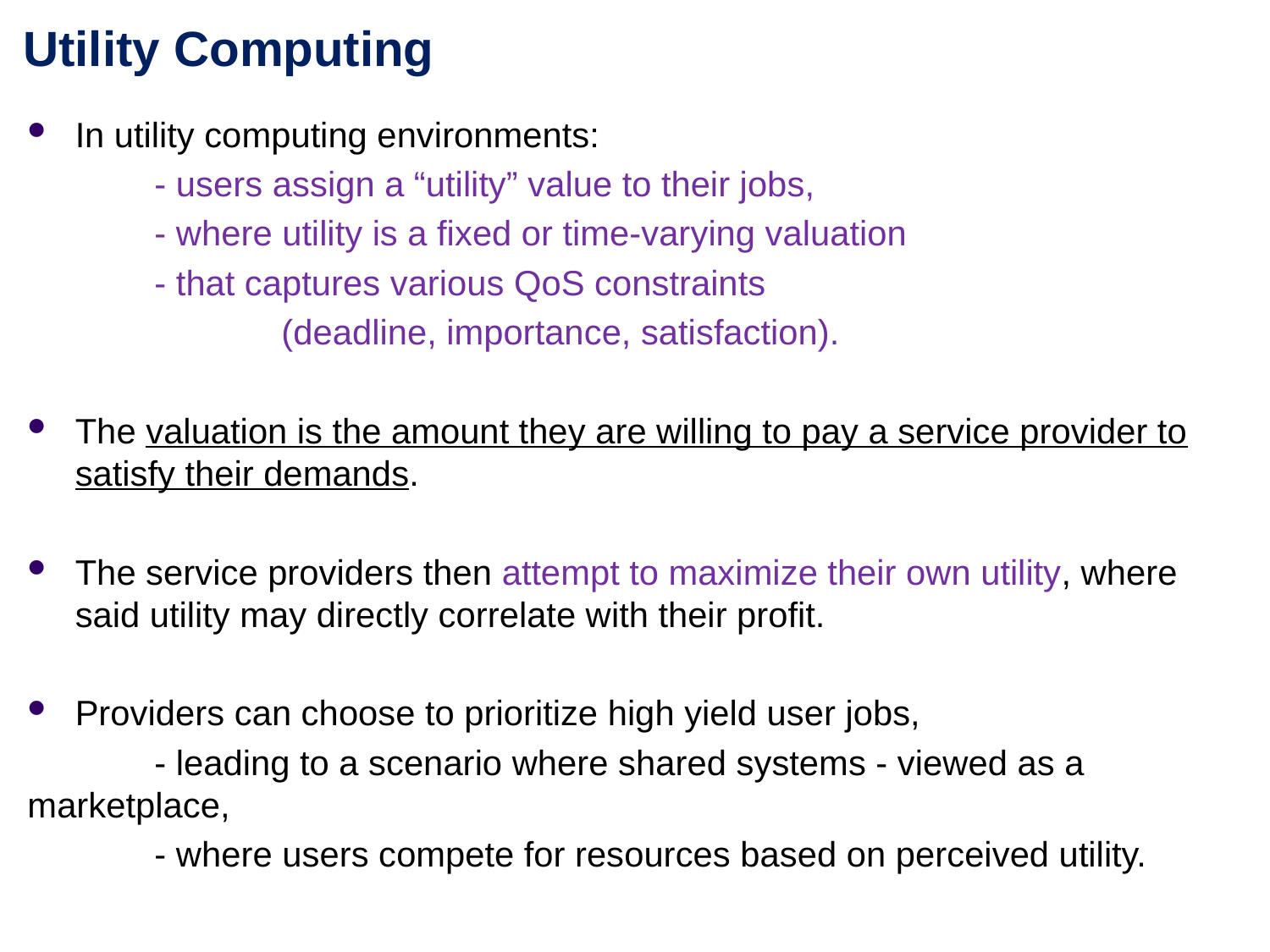

Utility Computing
In utility computing environments:
	- users assign a “utility” value to their jobs,
	- where utility is a fixed or time-varying valuation
	- that captures various QoS constraints
	   	(deadline, importance, satisfaction).

The valuation is the amount they are willing to pay a service provider to satisfy their demands.

The service providers then attempt to maximize their own utility, where said utility may directly correlate with their profit.

Providers can choose to prioritize high yield user jobs,
	- leading to a scenario where shared systems - viewed as a marketplace,
	- where users compete for resources based on perceived utility.